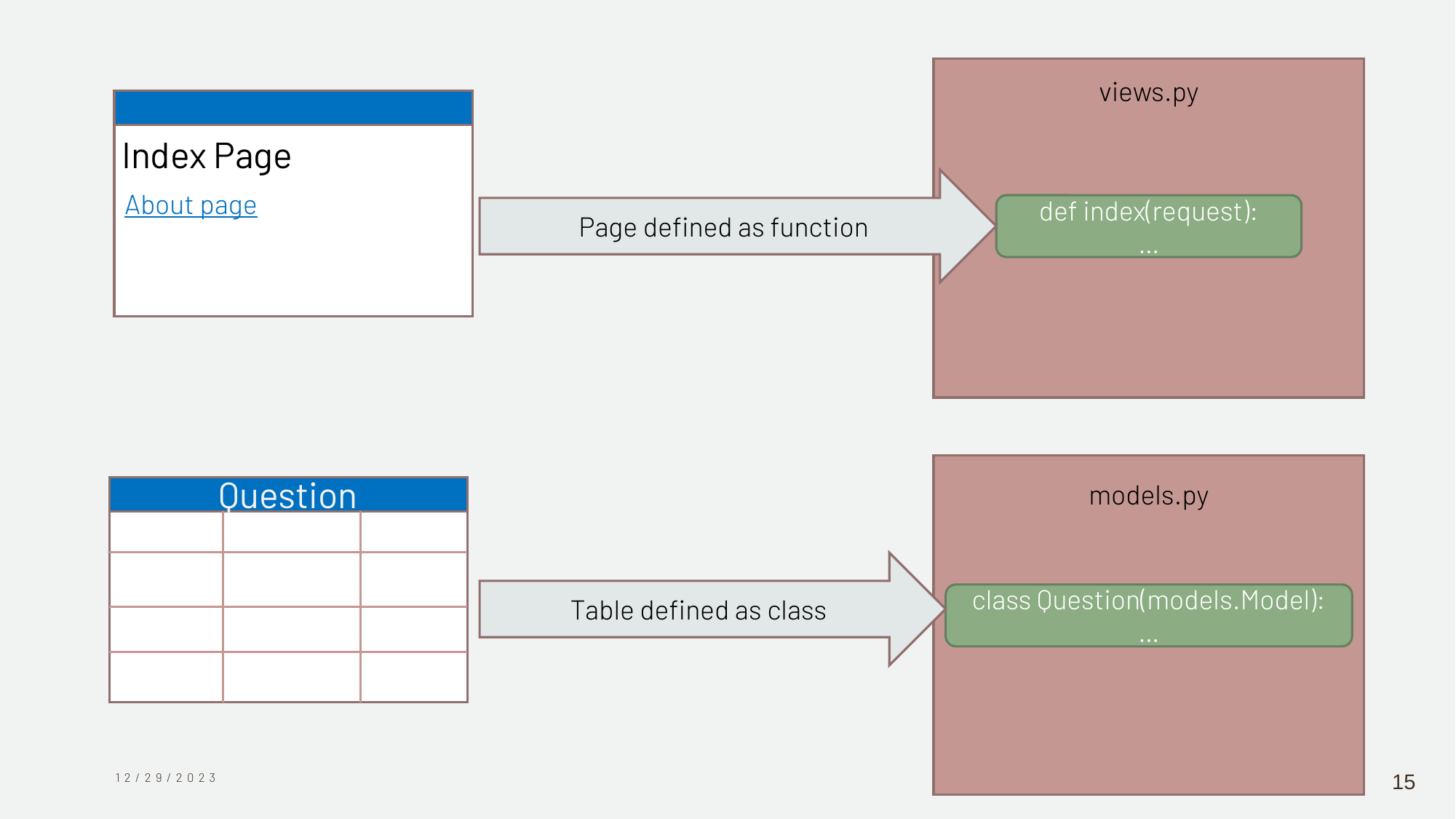

views.py

Index Page
About page
Page defined as function
def index(request):
…

Question

models.py
Table defined as class
class Question(models.Model):
…
15
12/29/2023